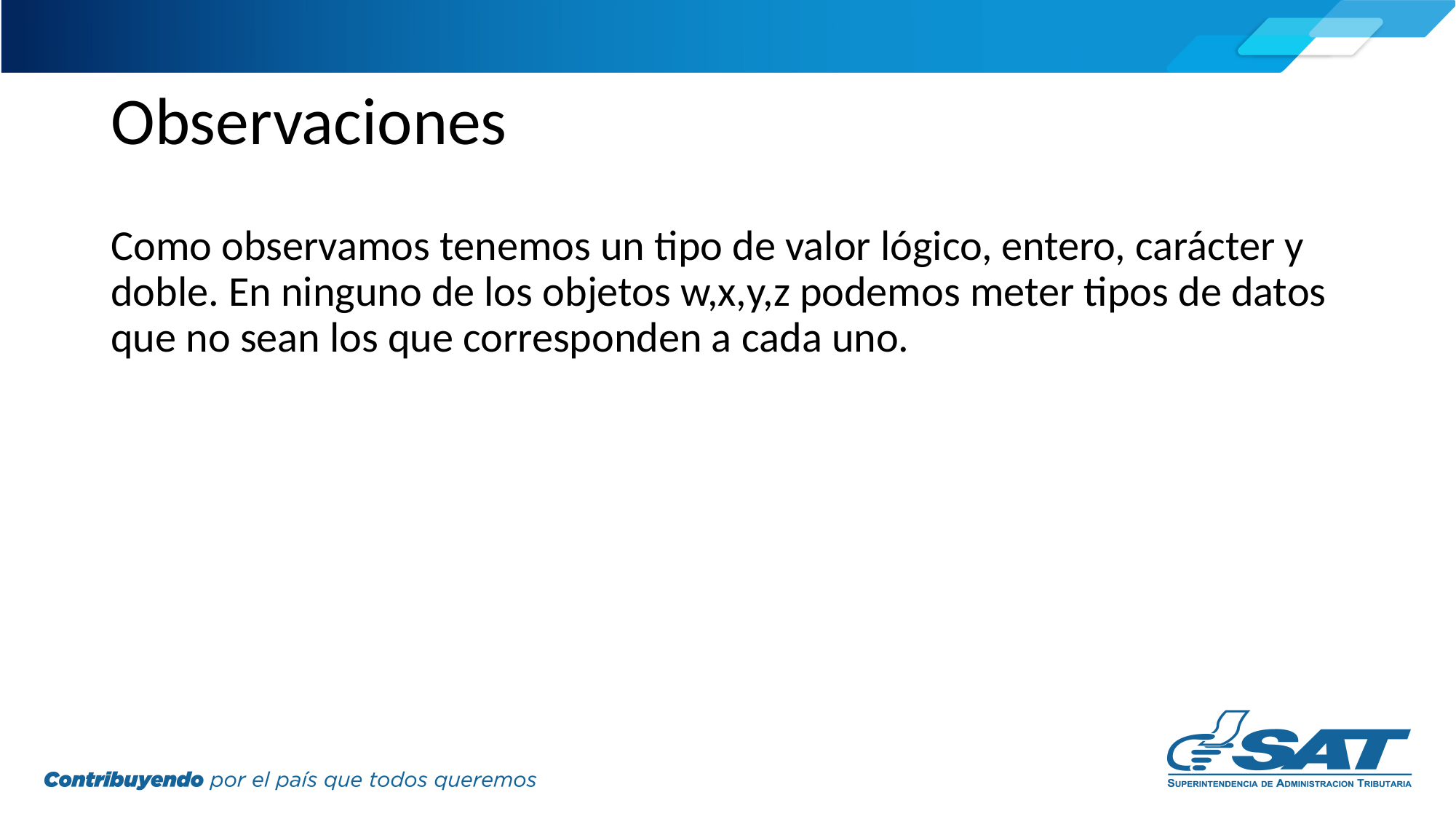

# Observaciones
Como observamos tenemos un tipo de valor lógico, entero, carácter y doble. En ninguno de los objetos w,x,y,z podemos meter tipos de datos que no sean los que corresponden a cada uno.